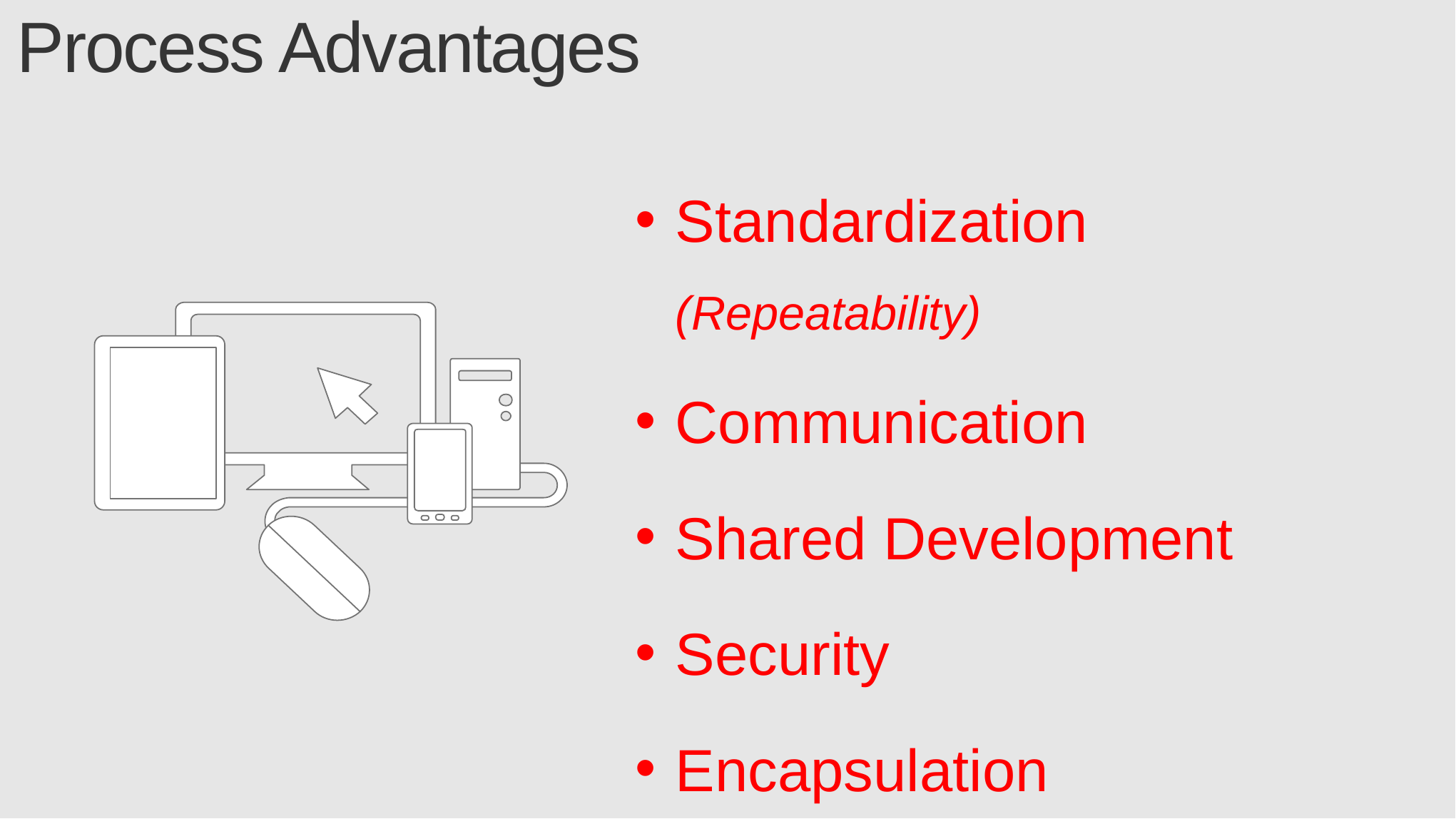

Process Advantages
Standardization (Repeatability)
Communication
Shared Development
Security
Encapsulation